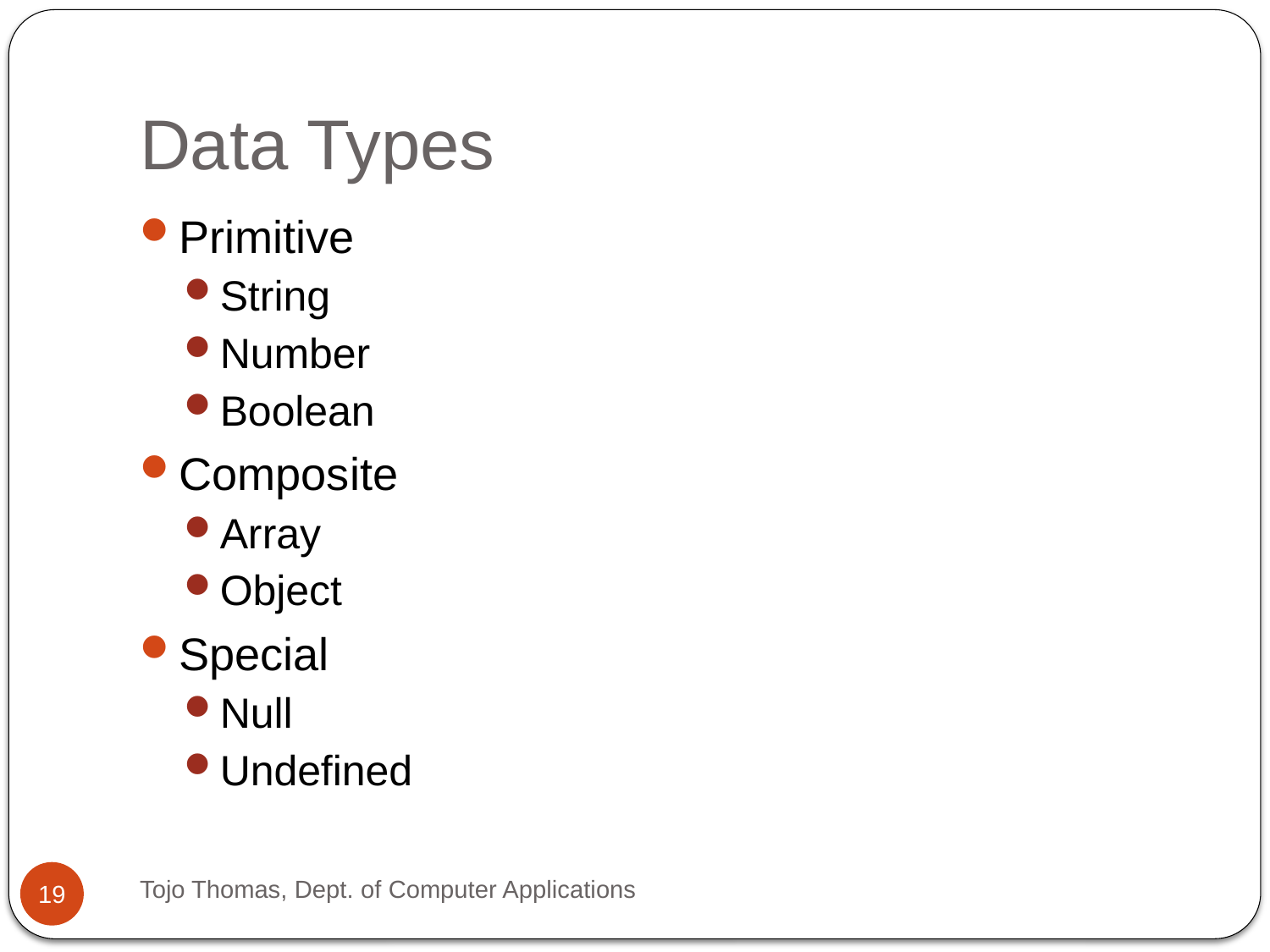

# Data Types
Primitive
String
Number
Boolean
Composite
Array
Object
Special
Null
Undefined
Tojo Thomas, Dept. of Computer Applications
19